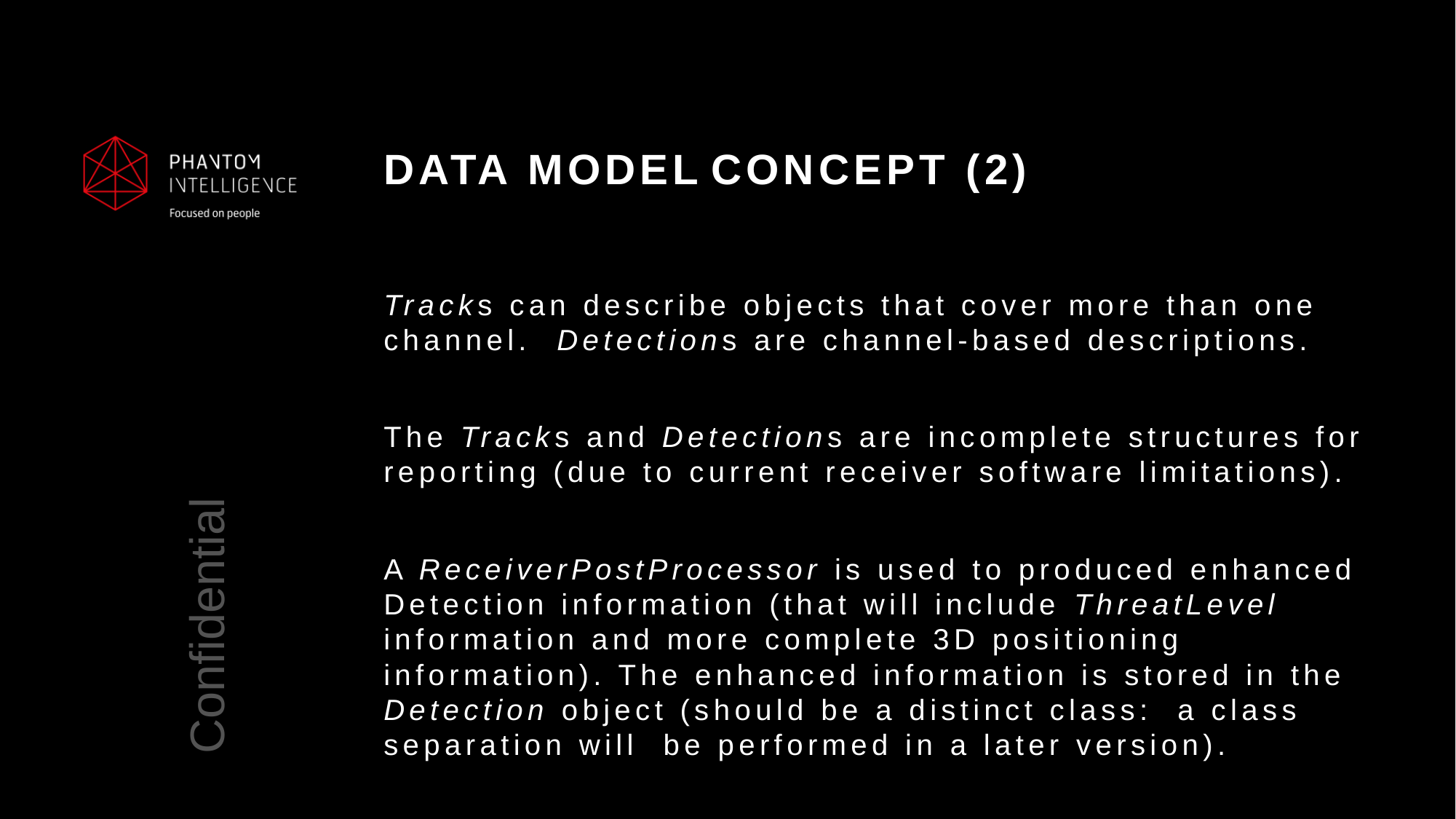

# Data Model	Concept (2)
Tracks can describe objects that cover more than one channel.  Detections are channel-based descriptions.

The Tracks and Detections are incomplete structures for reporting (due to current receiver software limitations).

A ReceiverPostProcessor is used to produced enhanced Detection information (that will include ThreatLevel information and more complete 3D positioning information). The enhanced information is stored in the Detection object (should be a distinct class:  a class separation will  be performed in a later version).